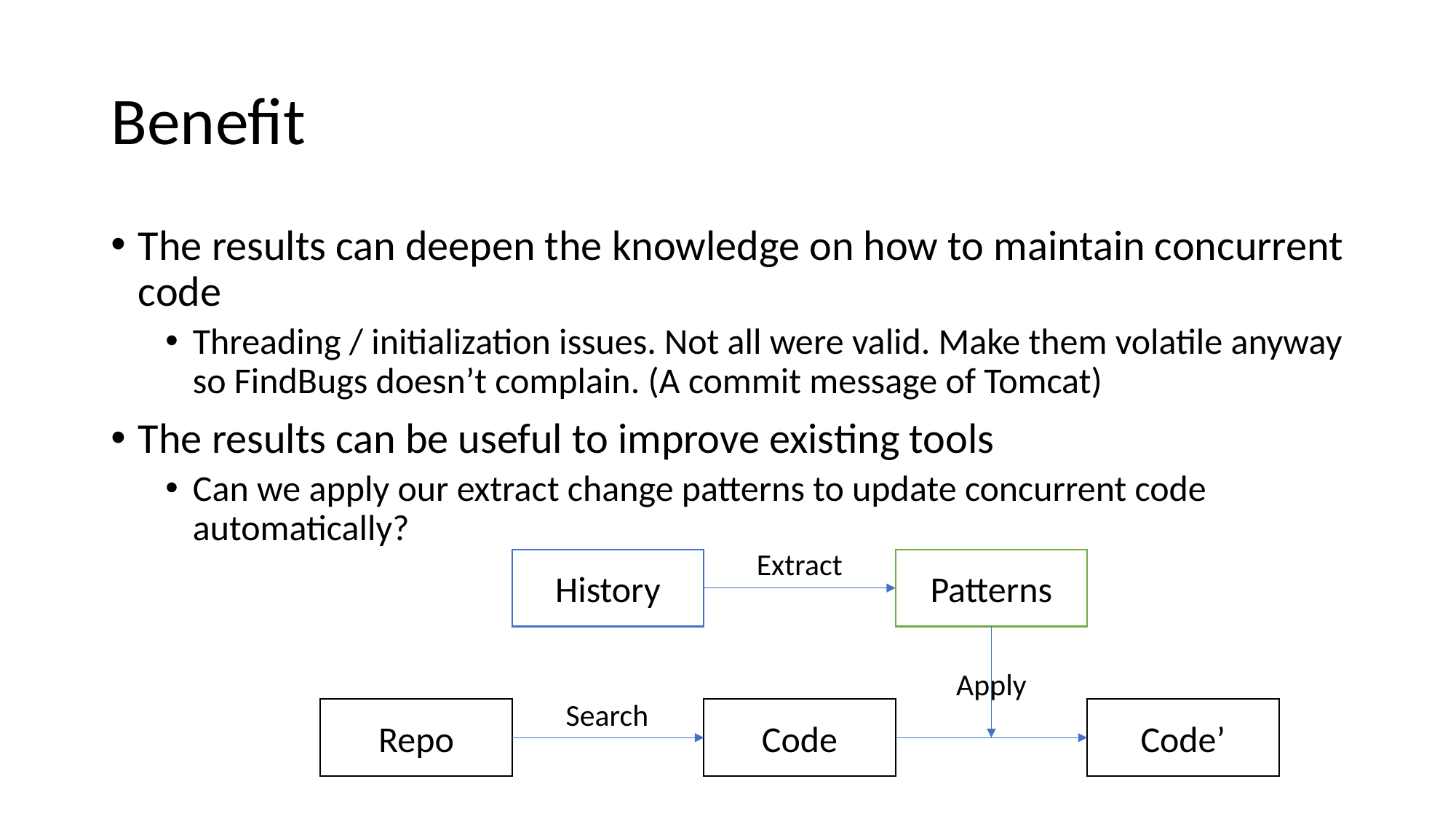

# Benefit
The results can deepen the knowledge on how to maintain concurrent code
Threading / initialization issues. Not all were valid. Make them volatile anyway so FindBugs doesn’t complain. (A commit message of Tomcat)
The results can be useful to improve existing tools
Can we apply our extract change patterns to update concurrent code automatically?
Extract
History
Patterns
Apply
Search
Repo
Code
Code’